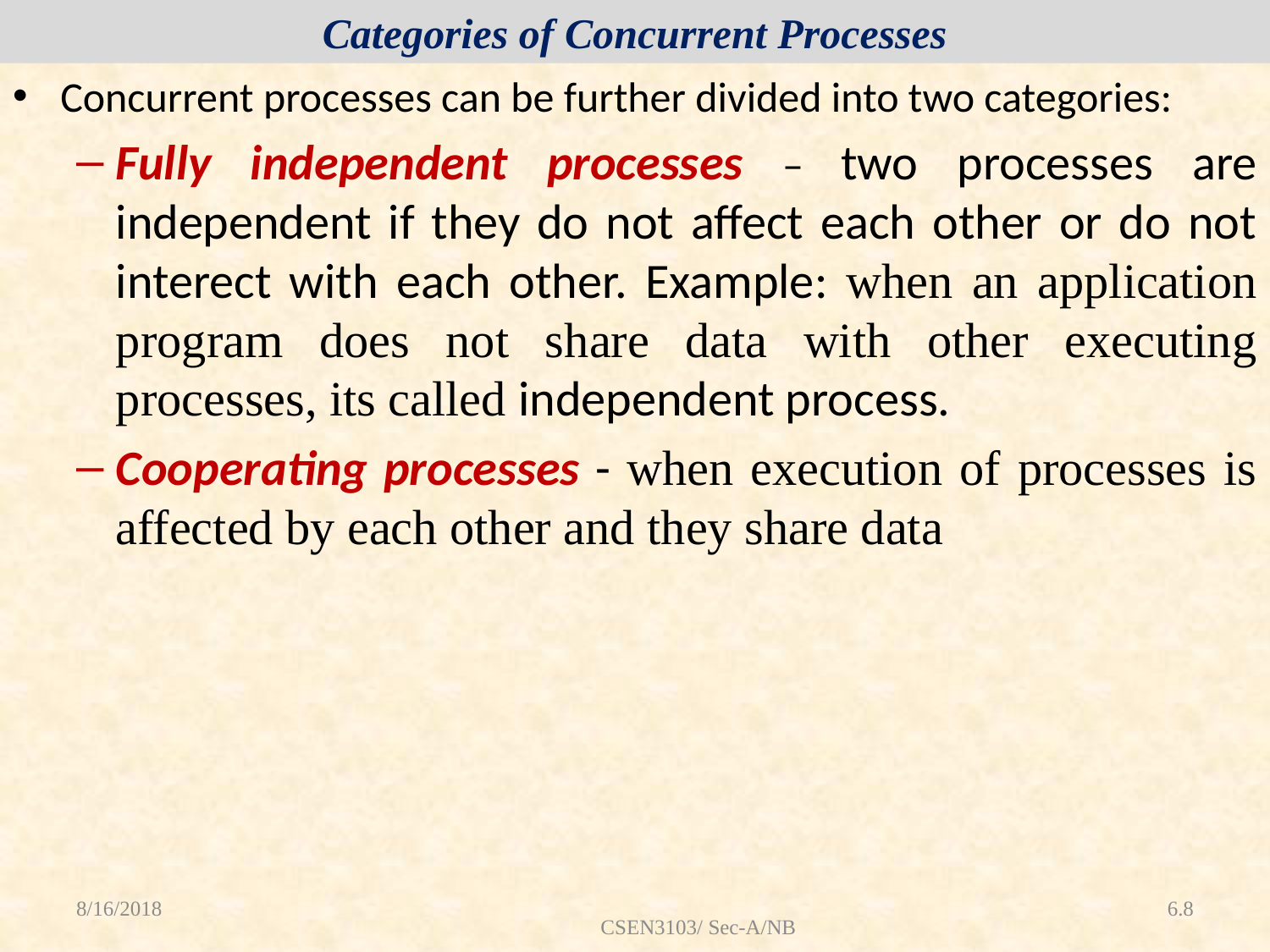

Categories of Concurrent Processes
Concurrent processes can be further divided into two categories:
Fully independent processes – two processes are independent if they do not affect each other or do not interect with each other. Example: when an application program does not share data with other executing processes, its called independent process.
Cooperating processes - when execution of processes is affected by each other and they share data

8/16/2018
6.8
CSEN3103/ Sec-A/NB